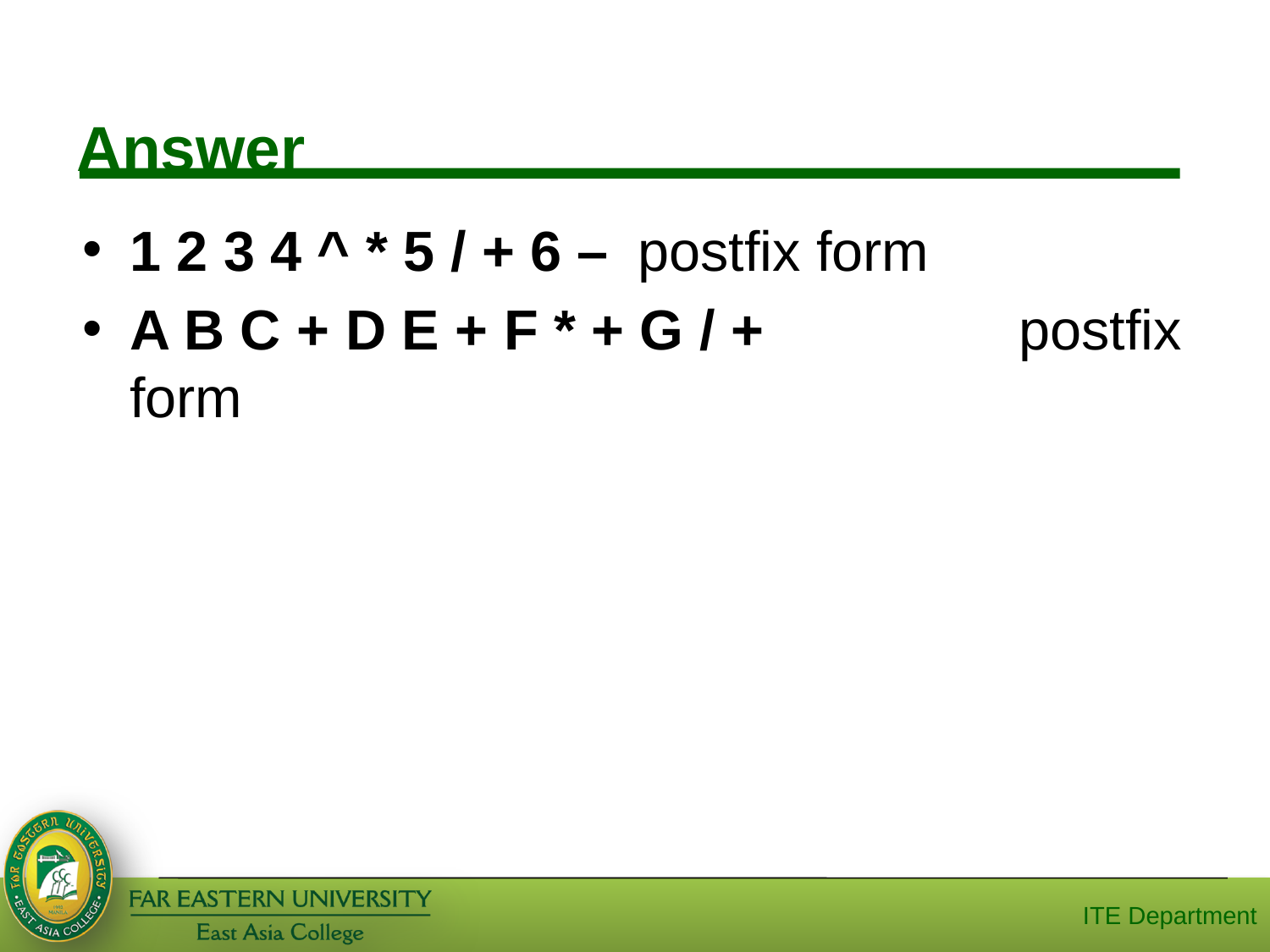

# Answer
1 2 3 4 ^ * 5 / + 6 –	postfix form
A B C + D E + F * + G / +		postfix form